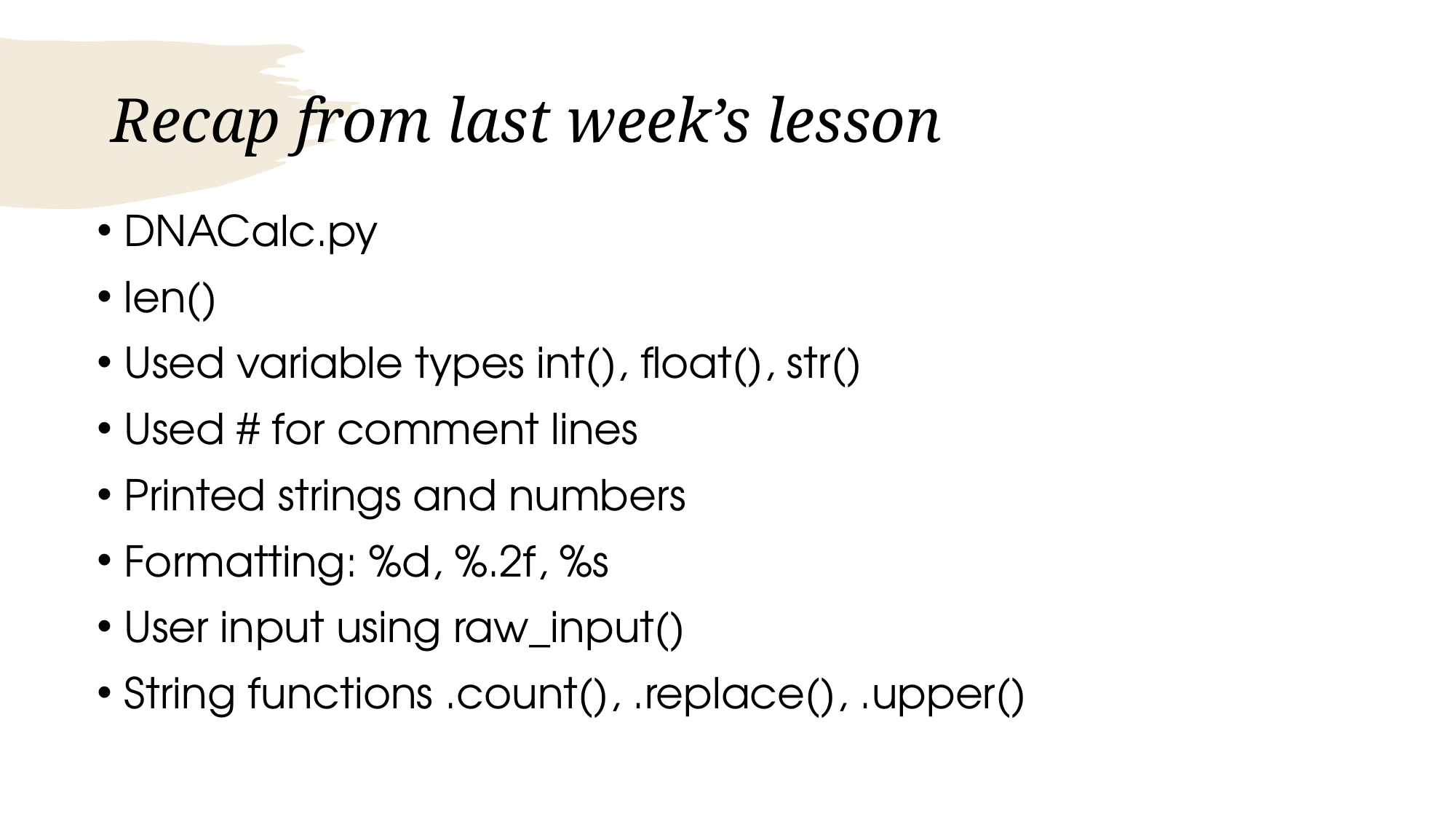

# Recap from last week’s lesson
DNACalc.py
len()
Used variable types int(), float(), str()
Used # for comment lines
Printed strings and numbers
Formatting: %d, %.2f, %s
User input using raw_input()
String functions .count(), .replace(), .upper()